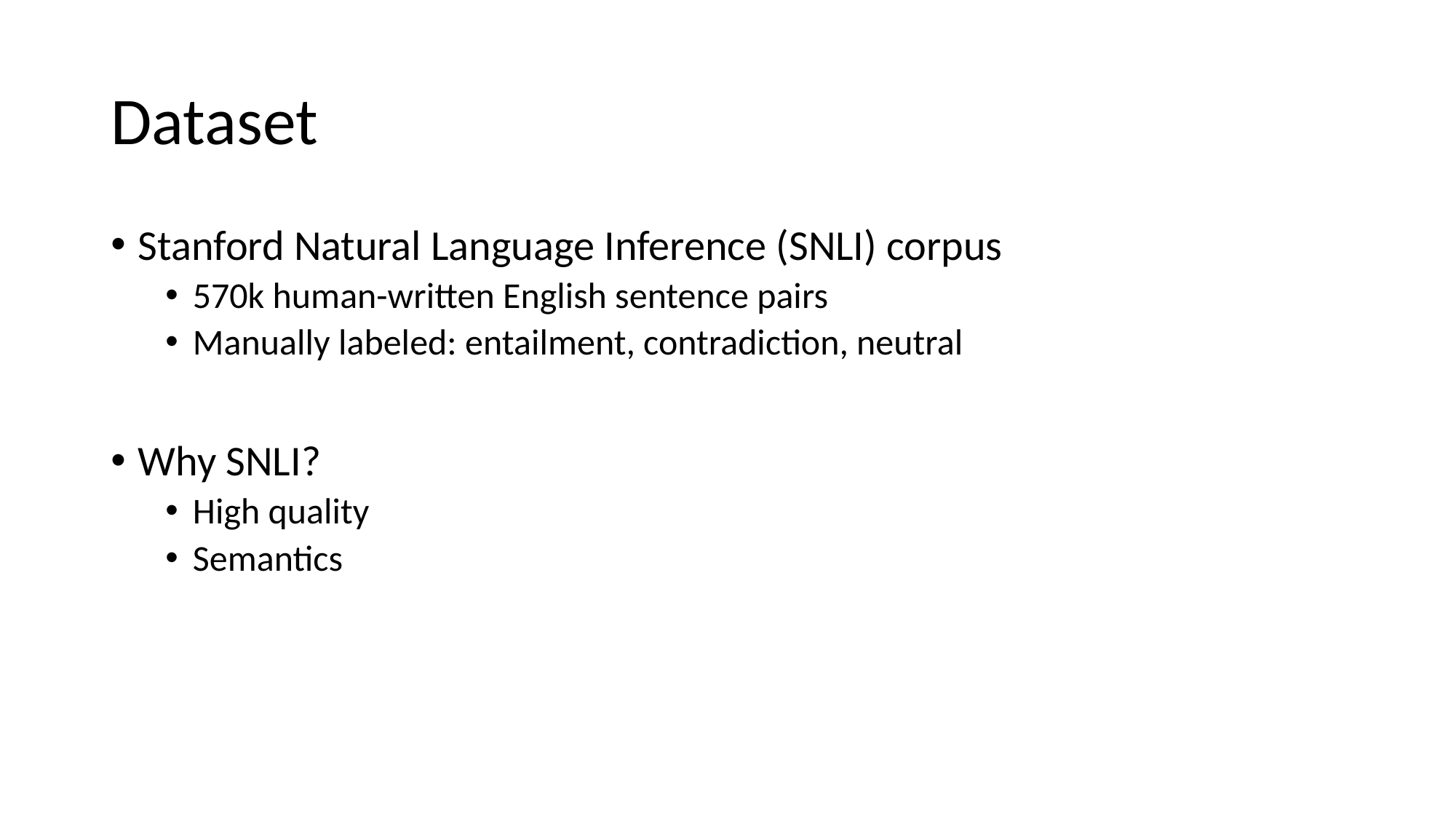

# Dataset
Stanford Natural Language Inference (SNLI) corpus
570k human-written English sentence pairs
Manually labeled: entailment, contradiction, neutral

Why SNLI?
High quality
Semantics